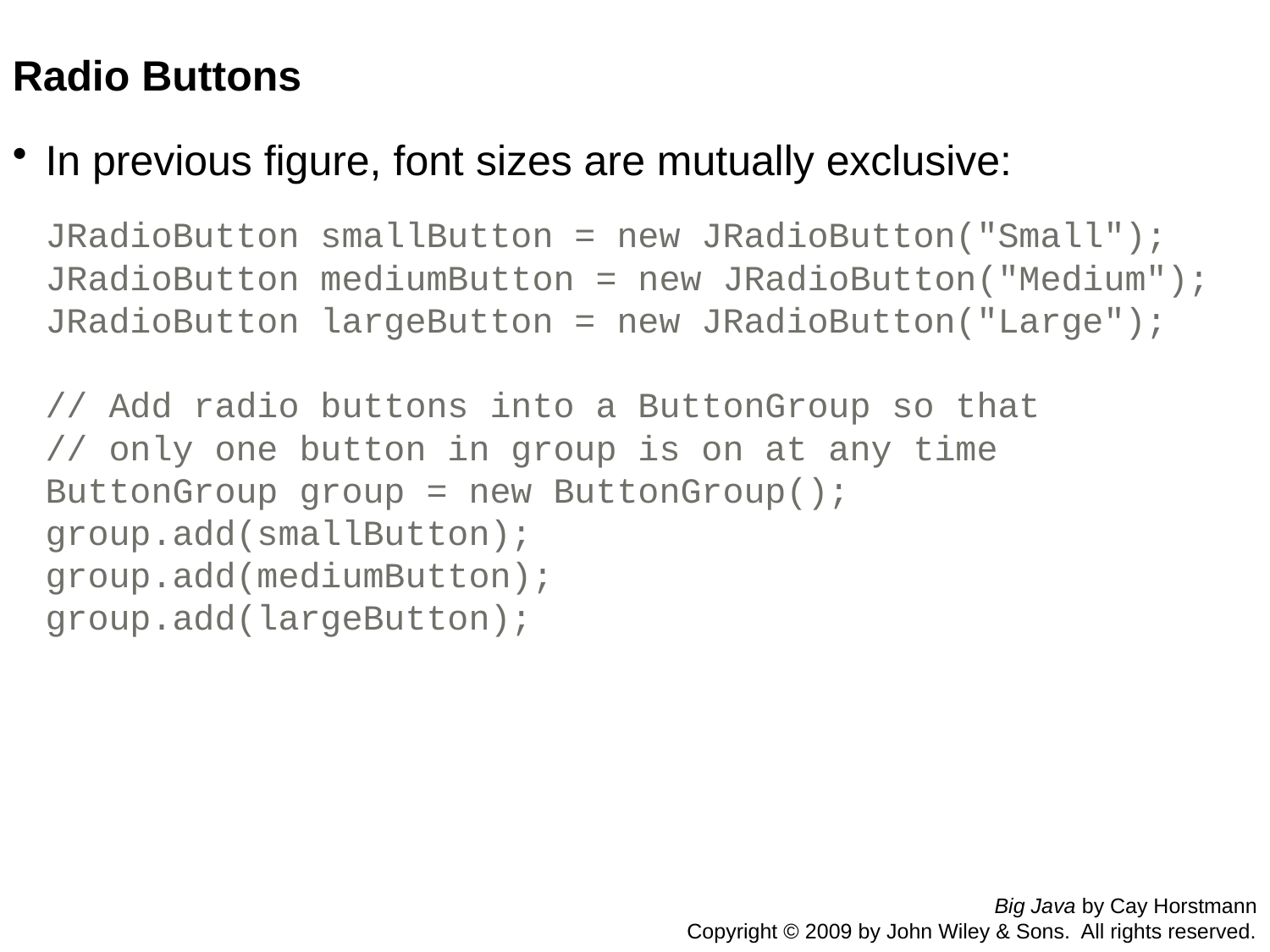

Radio Buttons
In previous figure, font sizes are mutually exclusive:
	JRadioButton smallButton = new JRadioButton("Small");
JRadioButton mediumButton = new JRadioButton("Medium");
JRadioButton largeButton = new JRadioButton("Large");
// Add radio buttons into a ButtonGroup so that
// only one button in group is on at any time
ButtonGroup group = new ButtonGroup(); group.add(smallButton);
group.add(mediumButton);
group.add(largeButton);